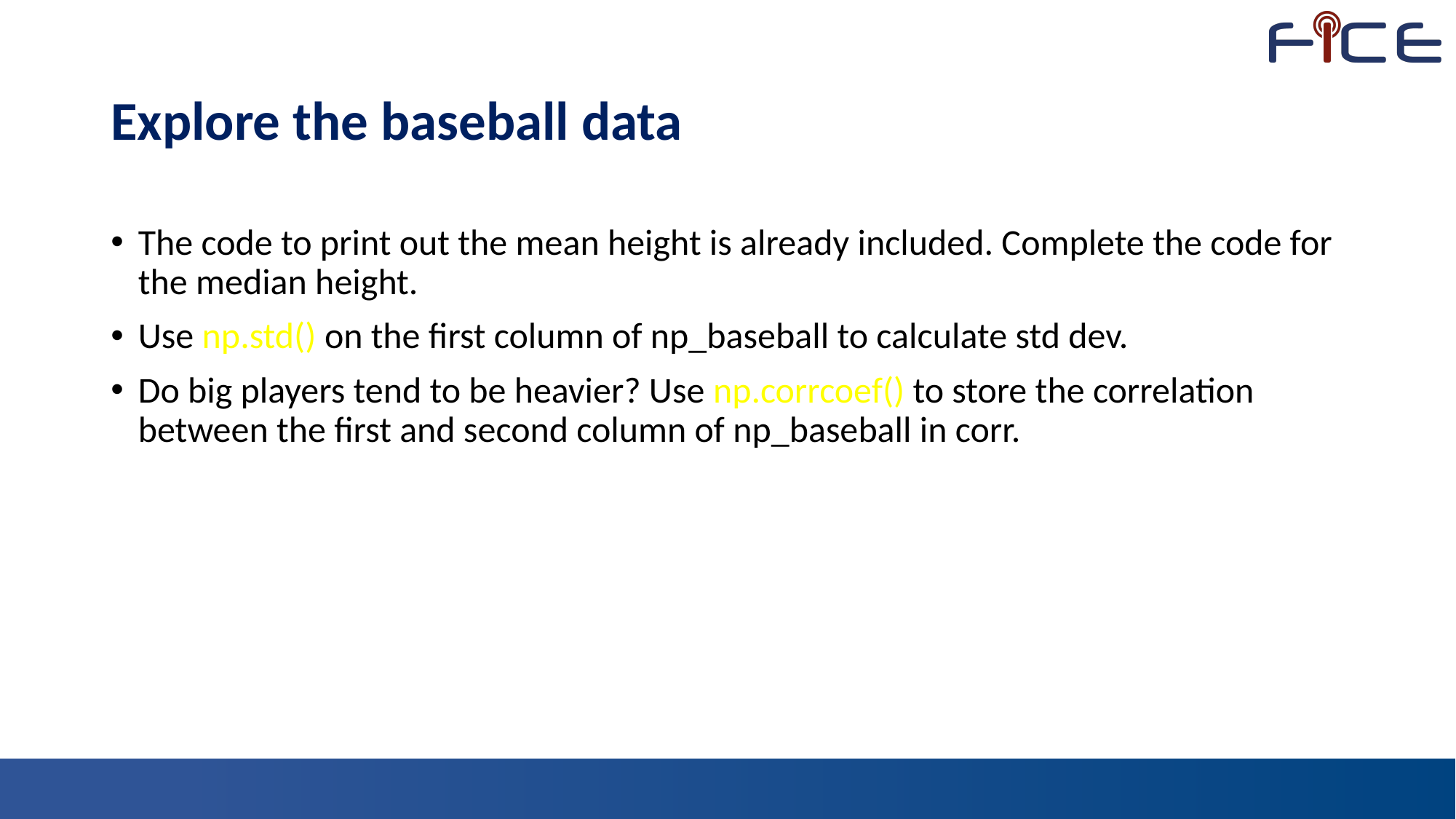

# Explore the baseball data
The code to print out the mean height is already included. Complete the code for the median height.
Use np.std() on the first column of np_baseball to calculate std dev.
Do big players tend to be heavier? Use np.corrcoef() to store the correlation between the first and second column of np_baseball in corr.